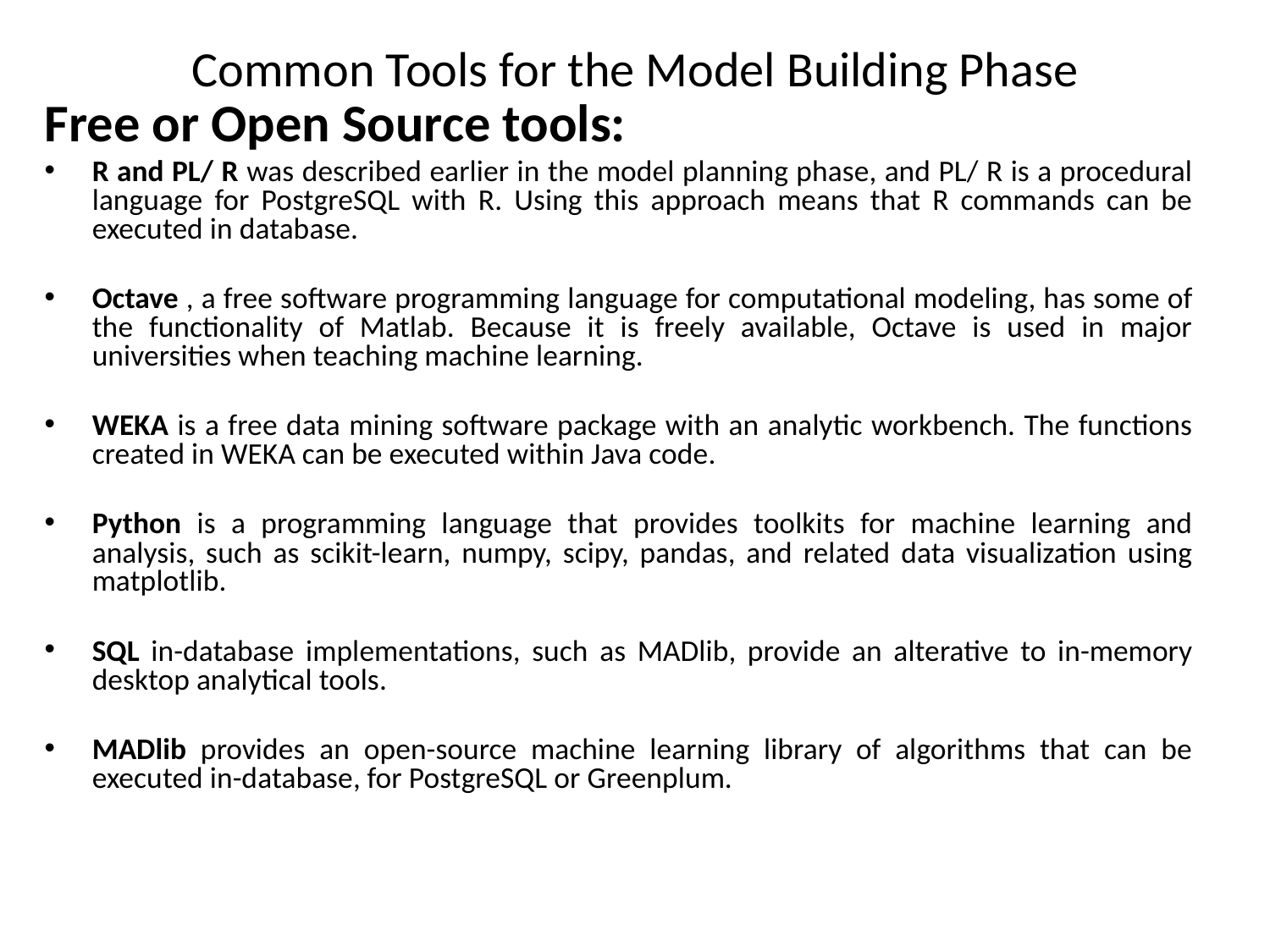

# Common Tools for the Model Building Phase
Free or Open Source tools:
R and PL/ R was described earlier in the model planning phase, and PL/ R is a procedural language for PostgreSQL with R. Using this approach means that R commands can be executed in database.

Octave , a free software programming language for computational modeling, has some of the functionality of Matlab. Because it is freely available, Octave is used in major universities when teaching machine learning.

WEKA is a free data mining software package with an analytic workbench. The functions created in WEKA can be executed within Java code.

Python is a programming language that provides toolkits for machine learning and analysis, such as scikit-learn, numpy, scipy, pandas, and related data visualization using matplotlib.

SQL in-database implementations, such as MADlib, provide an alterative to in-memory desktop analytical tools.

MADlib provides an open-source machine learning library of algorithms that can be executed in-database, for PostgreSQL or Greenplum.